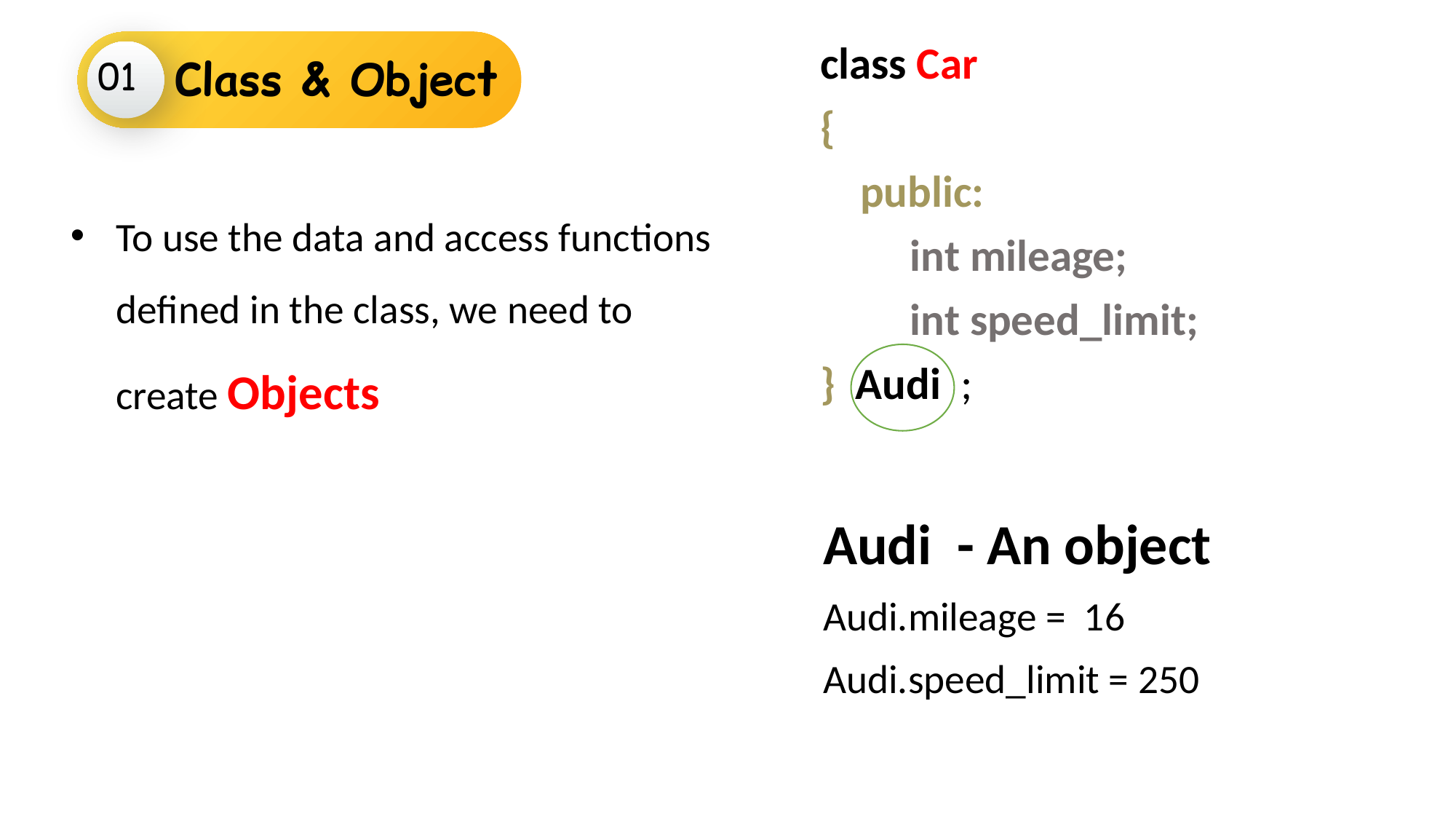

class Car
{
    public:
         int mileage;
         int speed_limit;
}  Audi  ;

Class & Object
01
To use the data and access functions defined in the class, we need to create Objects

Audi  - An object
Audi.mileage =  16
Audi.speed_limit = 250